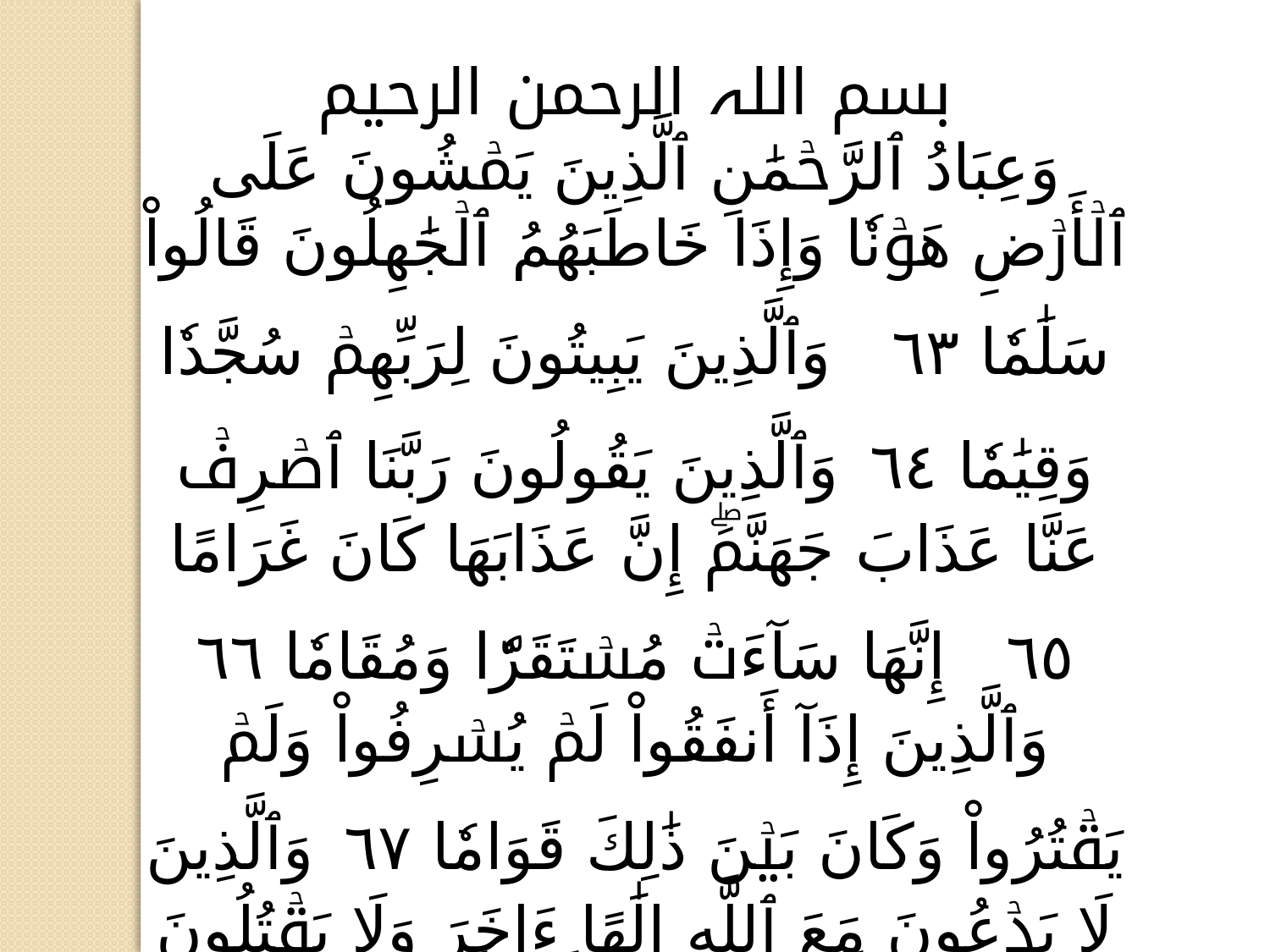

بسم اللہ الرحمن الرحیم
وَعِبَادُ ٱلرَّحۡمَٰنِ ٱلَّذِينَ يَمۡشُونَ عَلَى ٱلۡأَرۡضِ هَوۡنٗا وَإِذَا خَاطَبَهُمُ ٱلۡجَٰهِلُونَ قَالُواْ سَلَٰمٗا ٦٣  وَٱلَّذِينَ يَبِيتُونَ لِرَبِّهِمۡ سُجَّدٗا وَقِيَٰمٗا ٦٤ وَٱلَّذِينَ يَقُولُونَ رَبَّنَا ٱصۡرِفۡ عَنَّا عَذَابَ جَهَنَّمَۖ إِنَّ عَذَابَهَا كَانَ غَرَامًا ٦٥  إِنَّهَا سَآءَتۡ مُسۡتَقَرّٗا وَمُقَامٗا ٦٦ وَٱلَّذِينَ إِذَآ أَنفَقُواْ لَمۡ يُسۡرِفُواْ وَلَمۡ يَقۡتُرُواْ وَكَانَ بَيۡنَ ذَٰلِكَ قَوَامٗا ٦٧ وَٱلَّذِينَ لَا يَدۡعُونَ مَعَ ٱللَّهِ إِلَٰهًا ءَاخَرَ وَلَا يَقۡتُلُونَ ٱلنَّفۡسَ ٱلَّتِي حَرَّمَ ٱللَّهُ إِلَّا بِٱلۡحَقِّ وَلَا يَزۡنُونَۚ وَمَن يَفۡعَلۡ ذَٰلِكَ يَلۡقَ أَثَامٗا ٦٨ يُضَٰعَفۡ لَهُ ٱلۡعَذَابُ يَوۡمَ ٱلۡقِيَٰمَةِ وَيَخۡلُدۡ فِيهِۦ مُهَانًا ٦٩ إِلَّا مَن تَابَ وَءَامَنَ وَعَمِلَ عَمَلٗا صَٰلِحٗا فَأُوْلَٰٓئِكَ يُبَدِّلُ ٱللَّهُ سَيِّ‍َٔاتِهِمۡ حَسَنَٰتٖۗ وَكَانَ ٱللَّهُ غَفُورٗا رَّحِيمٗا ٧٠ وَمَن تَابَ وَعَمِلَ صَٰلِحٗا فَإِنَّهُۥ يَتُوبُ إِلَى ٱللَّهِ مَتَابٗا ٧١